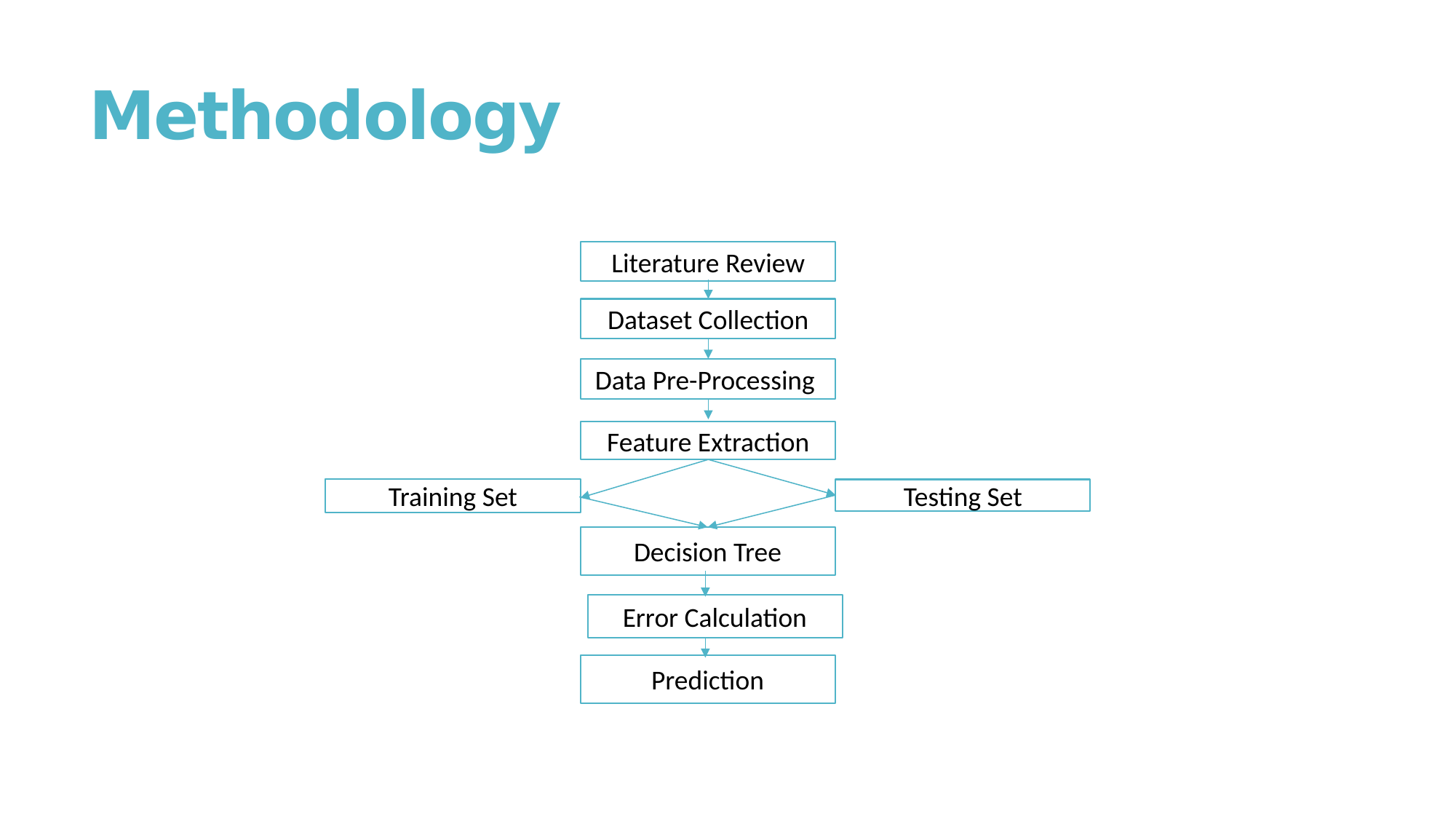

# Methodology
Literature Review
Dataset Collection
Data Pre-Processing
Feature Extraction
Training Set
Testing Set
Decision Tree
Error Calculation
Prediction